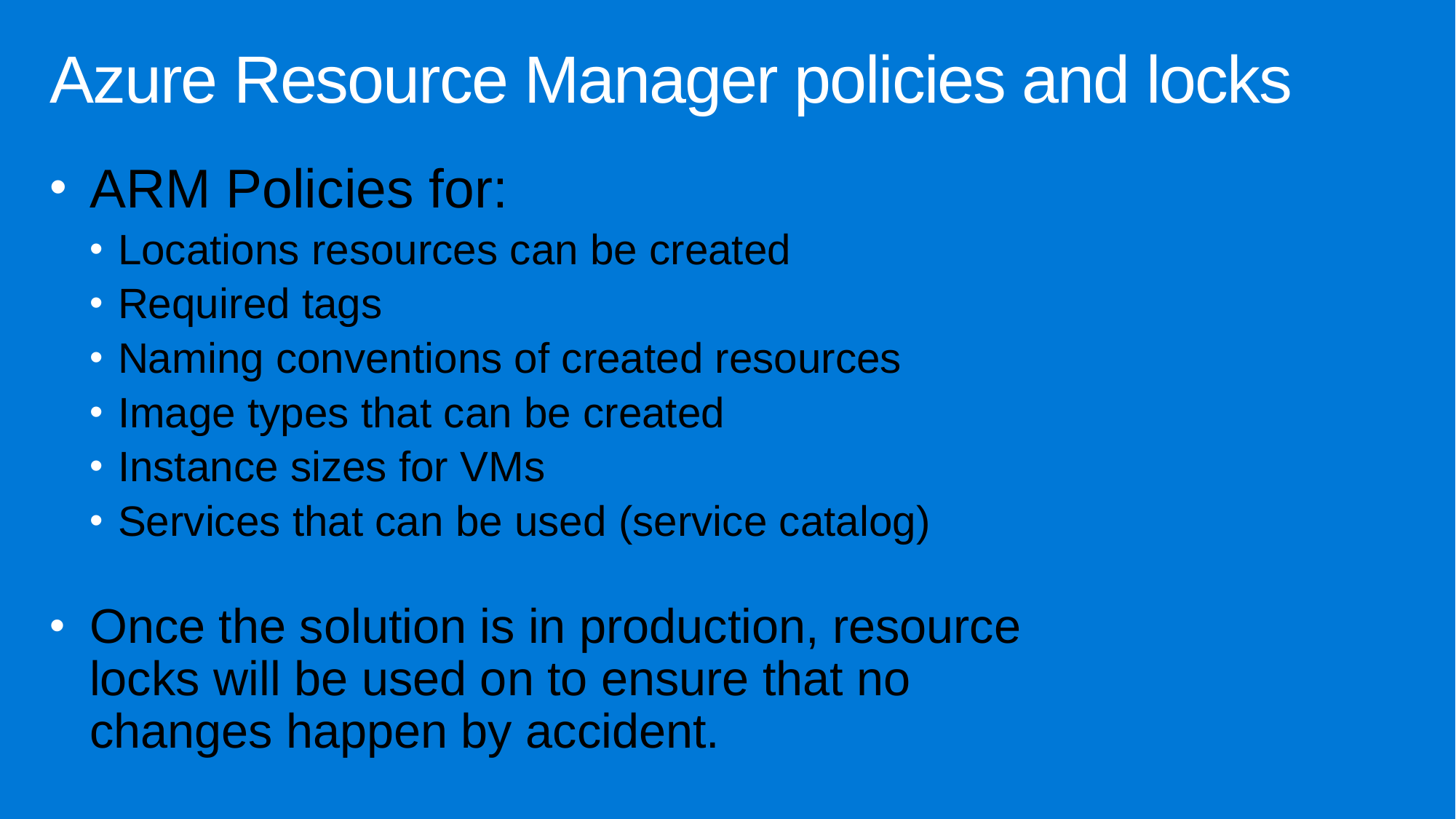

# Azure Resource Manager policies and locks
ARM Policies for:
Locations resources can be created
Required tags
Naming conventions of created resources
Image types that can be created
Instance sizes for VMs
Services that can be used (service catalog)

Once the solution is in production, resource locks will be used on to ensure that no changes happen by accident.